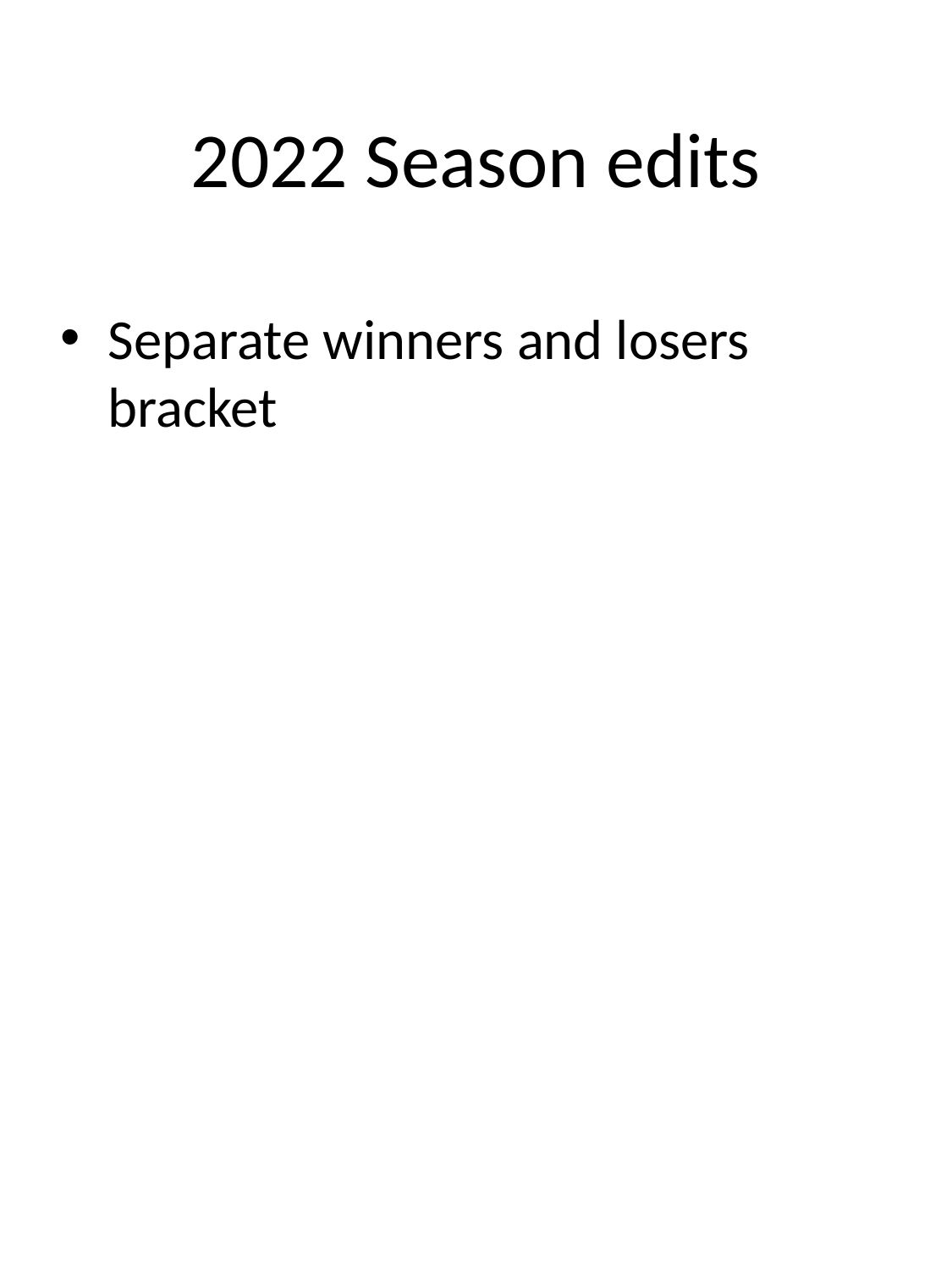

# 2022 Season edits
Separate winners and losers bracket